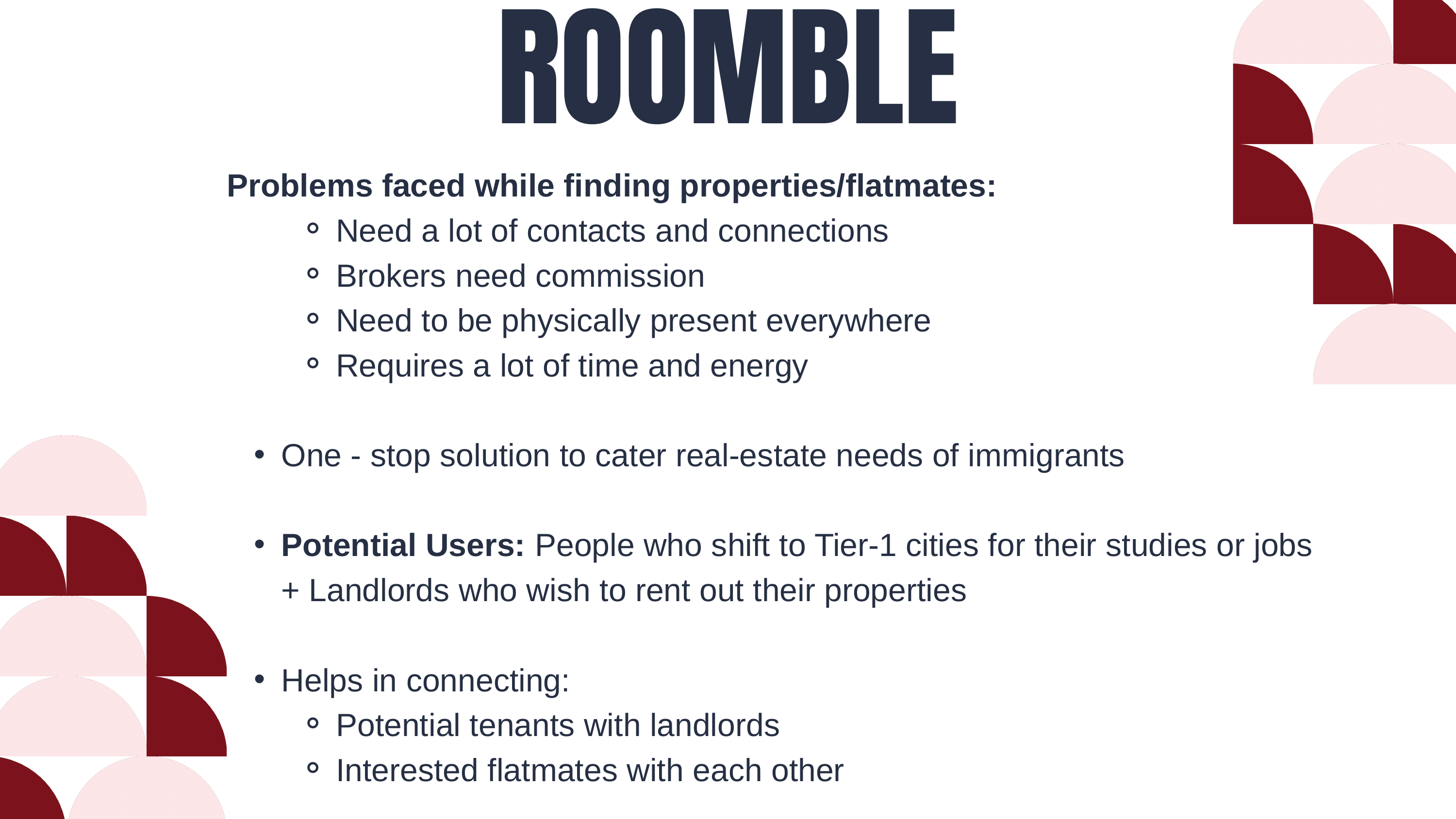

ROOMBLE

Problems faced while finding properties/flatmates:
Need a lot of contacts and connections
Brokers need commission
Need to be physically present everywhere
Requires a lot of time and energy

One - stop solution to cater real-estate needs of immigrants

Potential Users: People who shift to Tier-1 cities for their studies or jobs + Landlords who wish to rent out their properties

Helps in connecting:
Potential tenants with landlords
Interested flatmates with each other